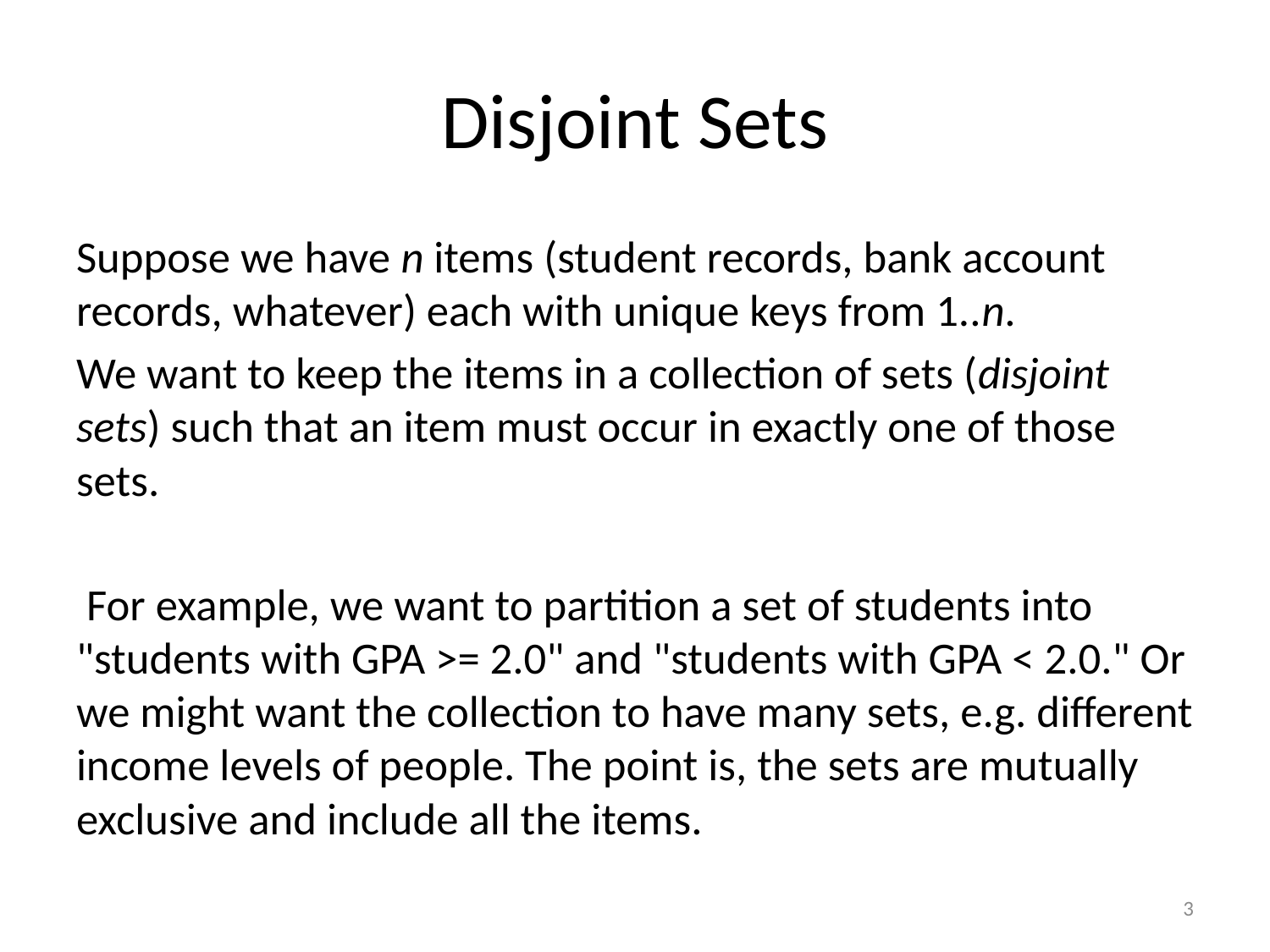

# Disjoint Sets
Suppose we have n items (student records, bank account records, whatever) each with unique keys from 1..n.
We want to keep the items in a collection of sets (disjoint sets) such that an item must occur in exactly one of those sets.

 For example, we want to partition a set of students into "students with GPA >= 2.0" and "students with GPA < 2.0." Or we might want the collection to have many sets, e.g. different income levels of people. The point is, the sets are mutually exclusive and include all the items.

3